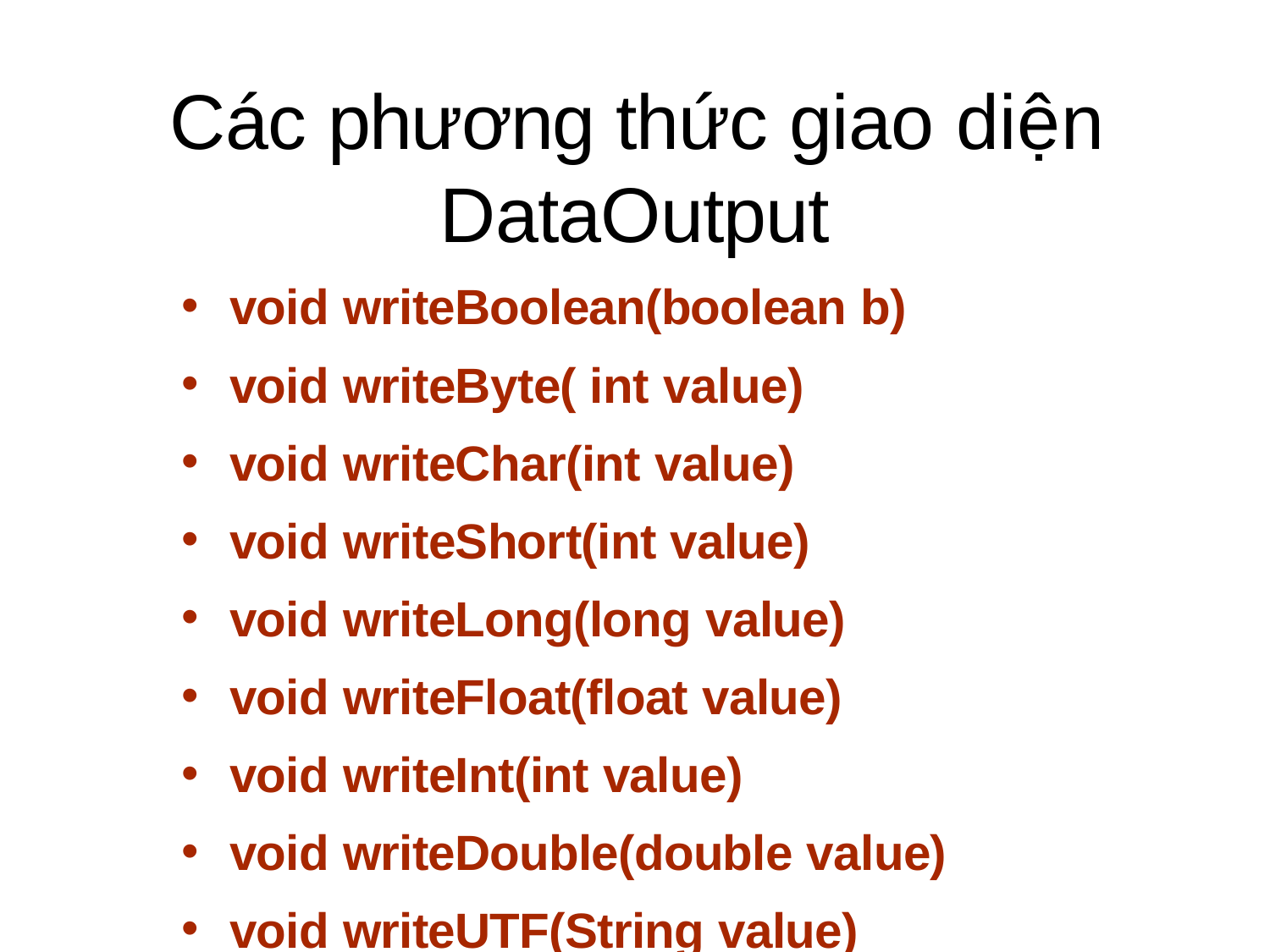

# Các phương thức giao diện  DataOutput
void writeBoolean(boolean b)
void writeByte( int value)
void writeChar(int value)
void writeShort(int value)
void writeLong(long value)
void writeFloat(float value)
void writeInt(int value)
void writeDouble(double value)
void writeUTF(String value)